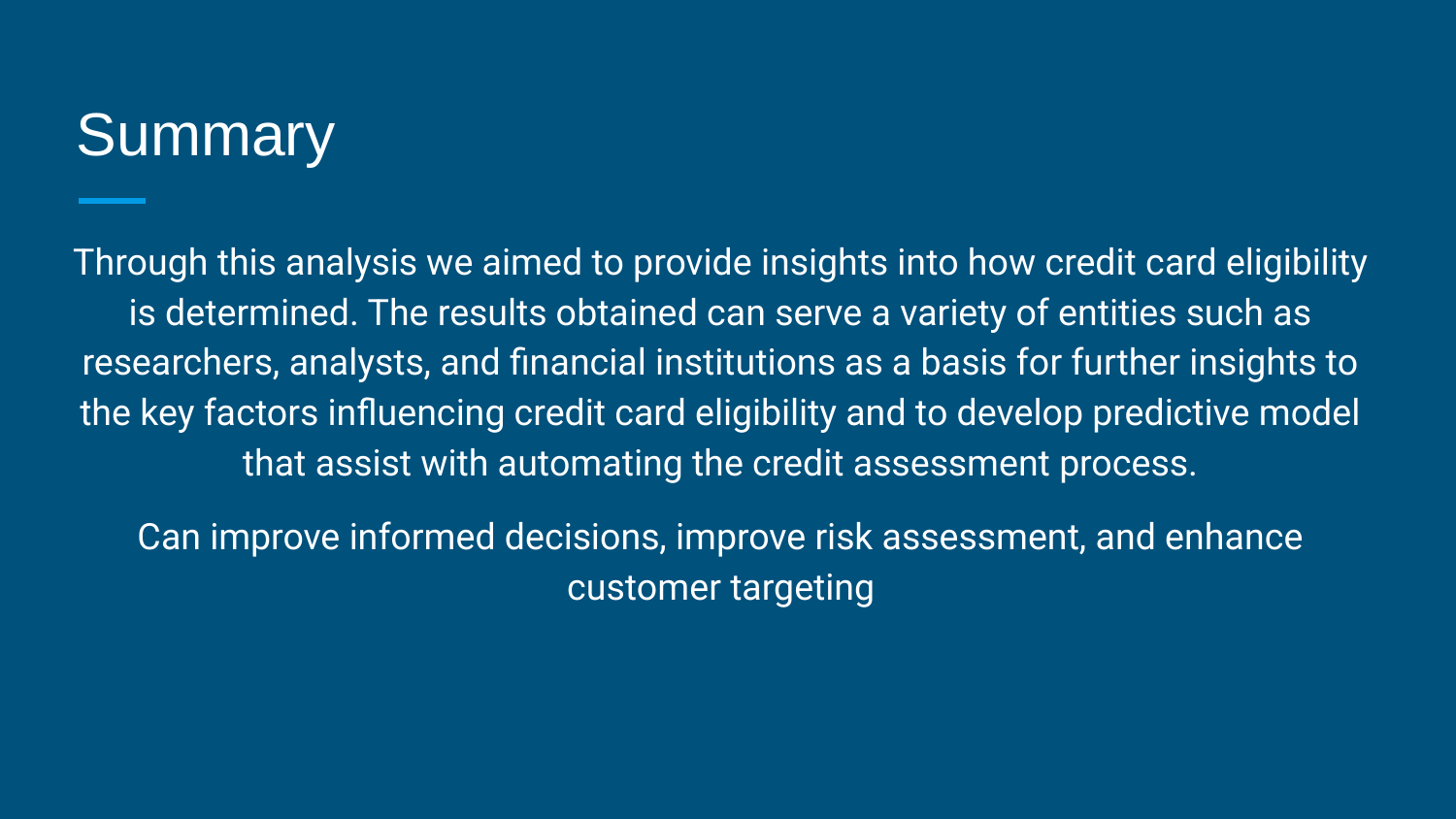

# Summary
Through this analysis we aimed to provide insights into how credit card eligibility is determined. The results obtained can serve a variety of entities such as researchers, analysts, and financial institutions as a basis for further insights to the key factors influencing credit card eligibility and to develop predictive model that assist with automating the credit assessment process.
Can improve informed decisions, improve risk assessment, and enhance customer targeting